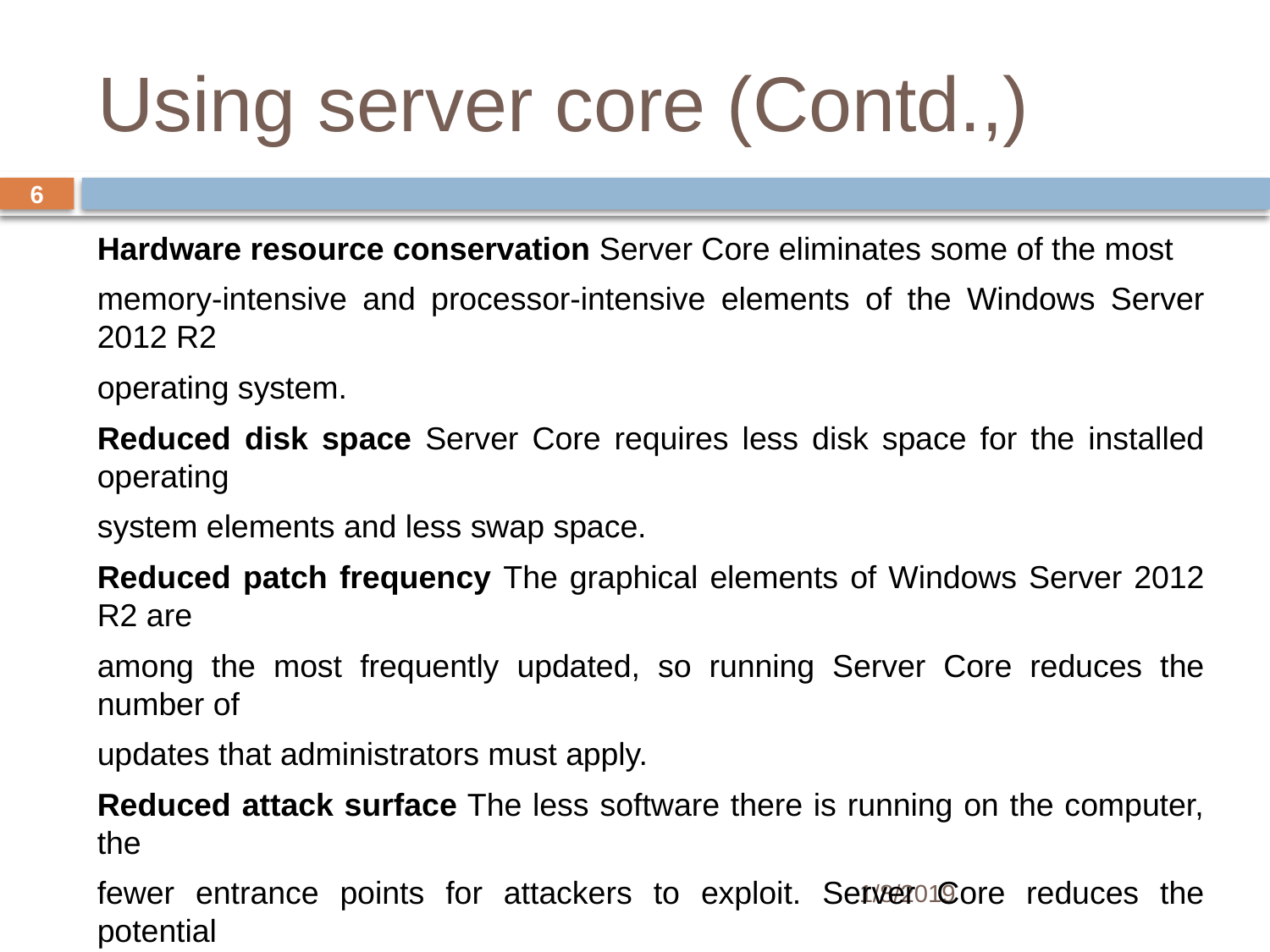

# Using server core (Contd.,)
6
Hardware resource conservation Server Core eliminates some of the most
memory-intensive and processor-intensive elements of the Windows Server 2012 R2
operating system.
Reduced disk space Server Core requires less disk space for the installed operating
system elements and less swap space.
Reduced patch frequency The graphical elements of Windows Server 2012 R2 are
among the most frequently updated, so running Server Core reduces the number of
updates that administrators must apply.
Reduced attack surface The less software there is running on the computer, the
fewer entrance points for attackers to exploit. Server Core reduces the potential
openings presented by the operating system, increasing its overall security.
1/8/2019